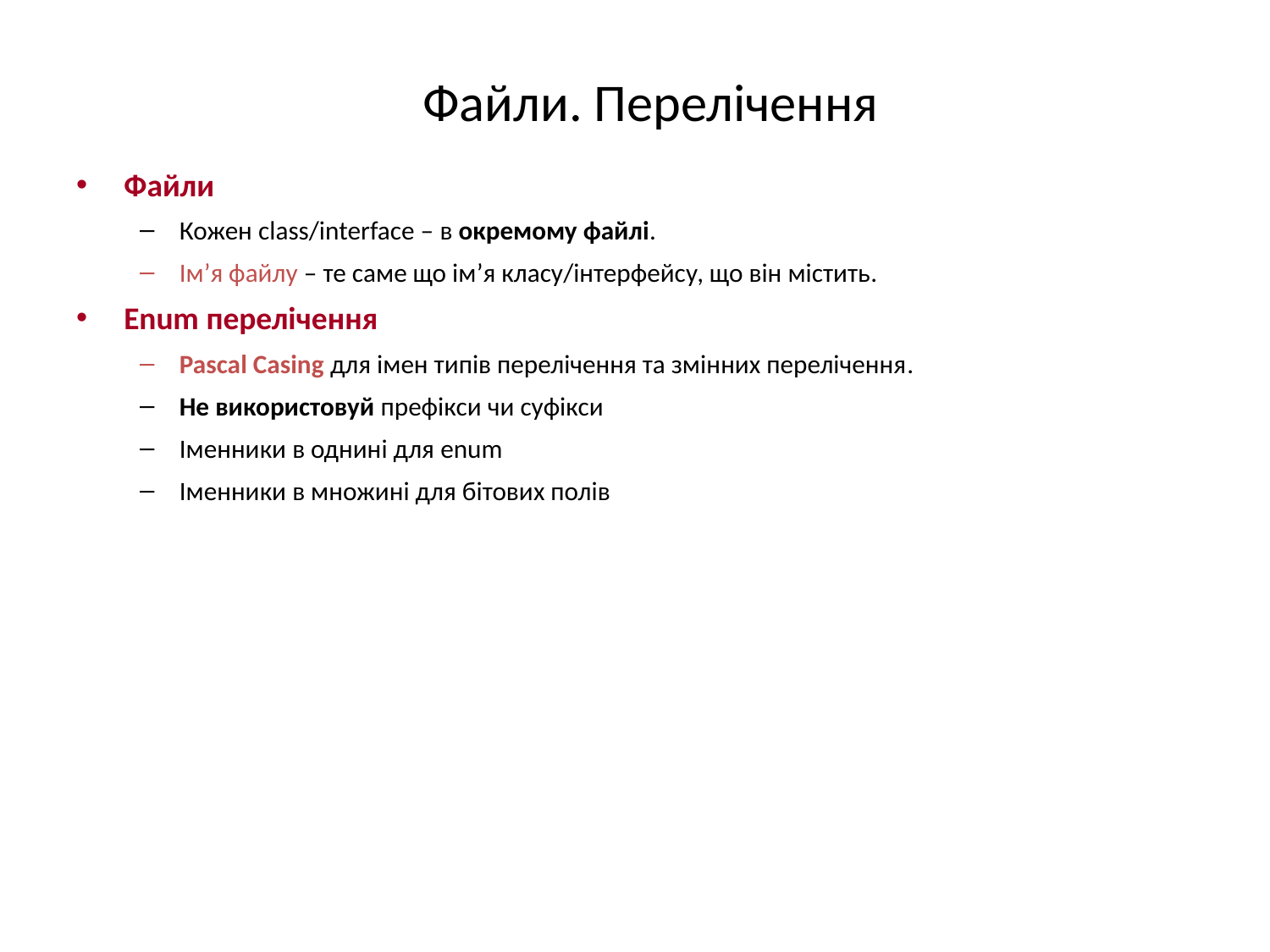

# Файли. Перелічення
Файли
Кожен class/interface – в окремому файлі.
Ім’я файлу – те саме що ім’я класу/інтерфейсу, що він містить.
Enum перелічення
Pascal Casing для імен типів перелічення та змінних перелічення.
Не використовуй префікси чи суфікси
Іменники в однині для enum
Іменники в множині для бітових полів